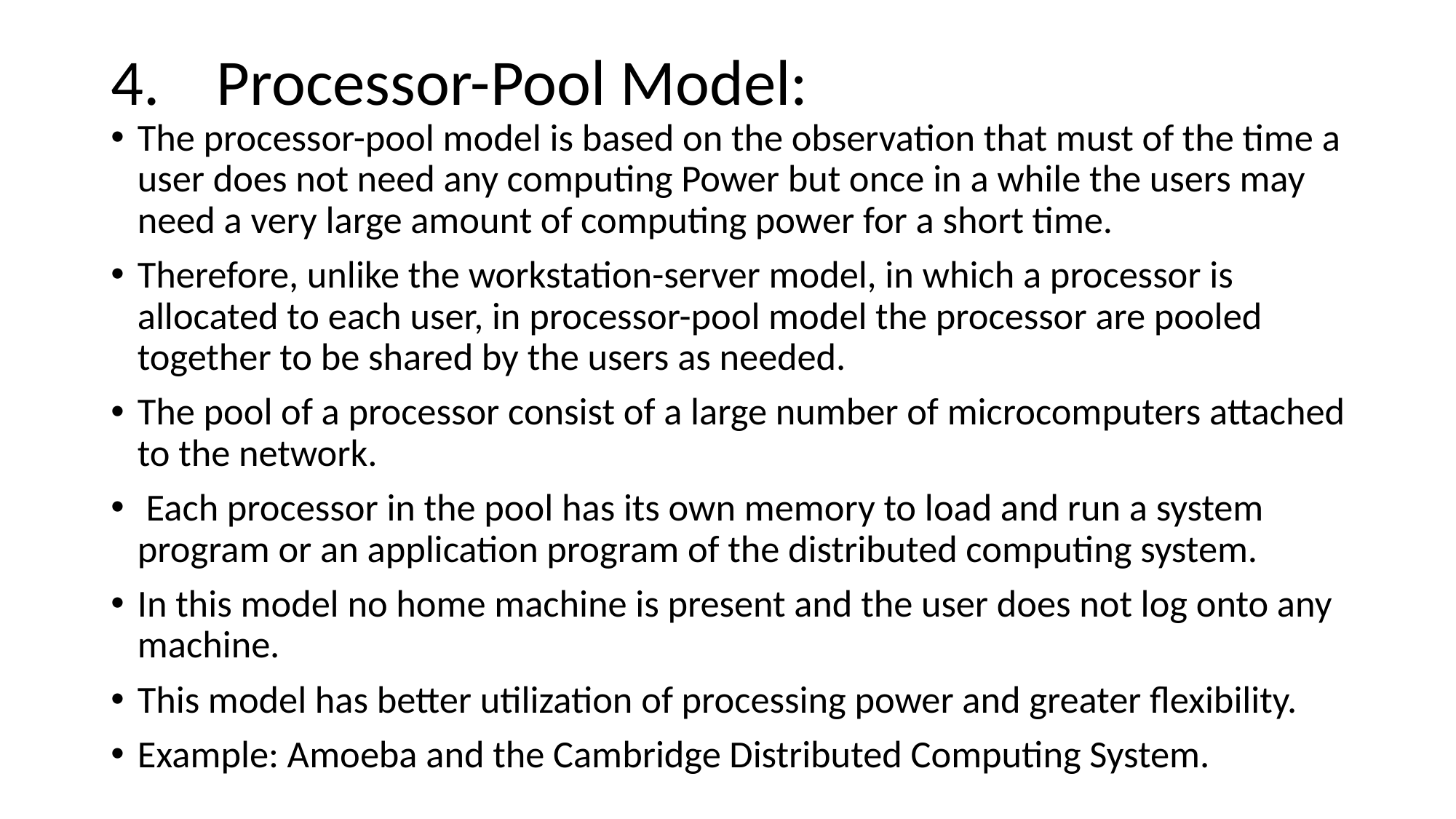

# 4.	Processor-Pool Model:
The processor-pool model is based on the observation that must of the time a user does not need any computing Power but once in a while the users may need a very large amount of computing power for a short time.
Therefore, unlike the workstation-server model, in which a processor is allocated to each user, in processor-pool model the processor are pooled together to be shared by the users as needed.
The pool of a processor consist of a large number of microcomputers attached to the network.
 Each processor in the pool has its own memory to load and run a system program or an application program of the distributed computing system.
In this model no home machine is present and the user does not log onto any machine.
This model has better utilization of processing power and greater flexibility.
Example: Amoeba and the Cambridge Distributed Computing System.